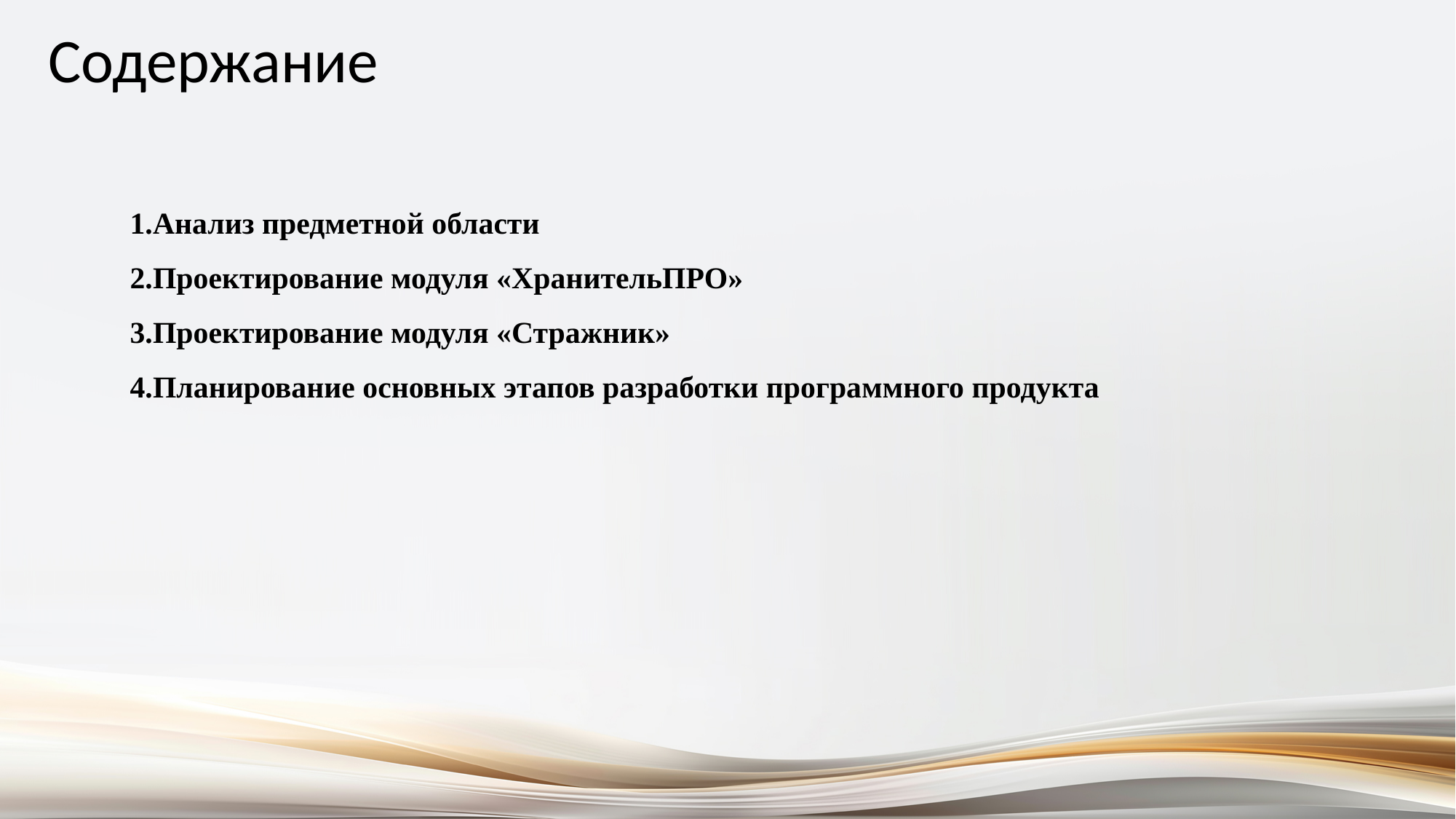

# Содержание
Анализ предметной области
Проектирование модуля «ХранительПРО»
Проектирование модуля «Стражник»
Планирование основных этапов разработки программного продукта